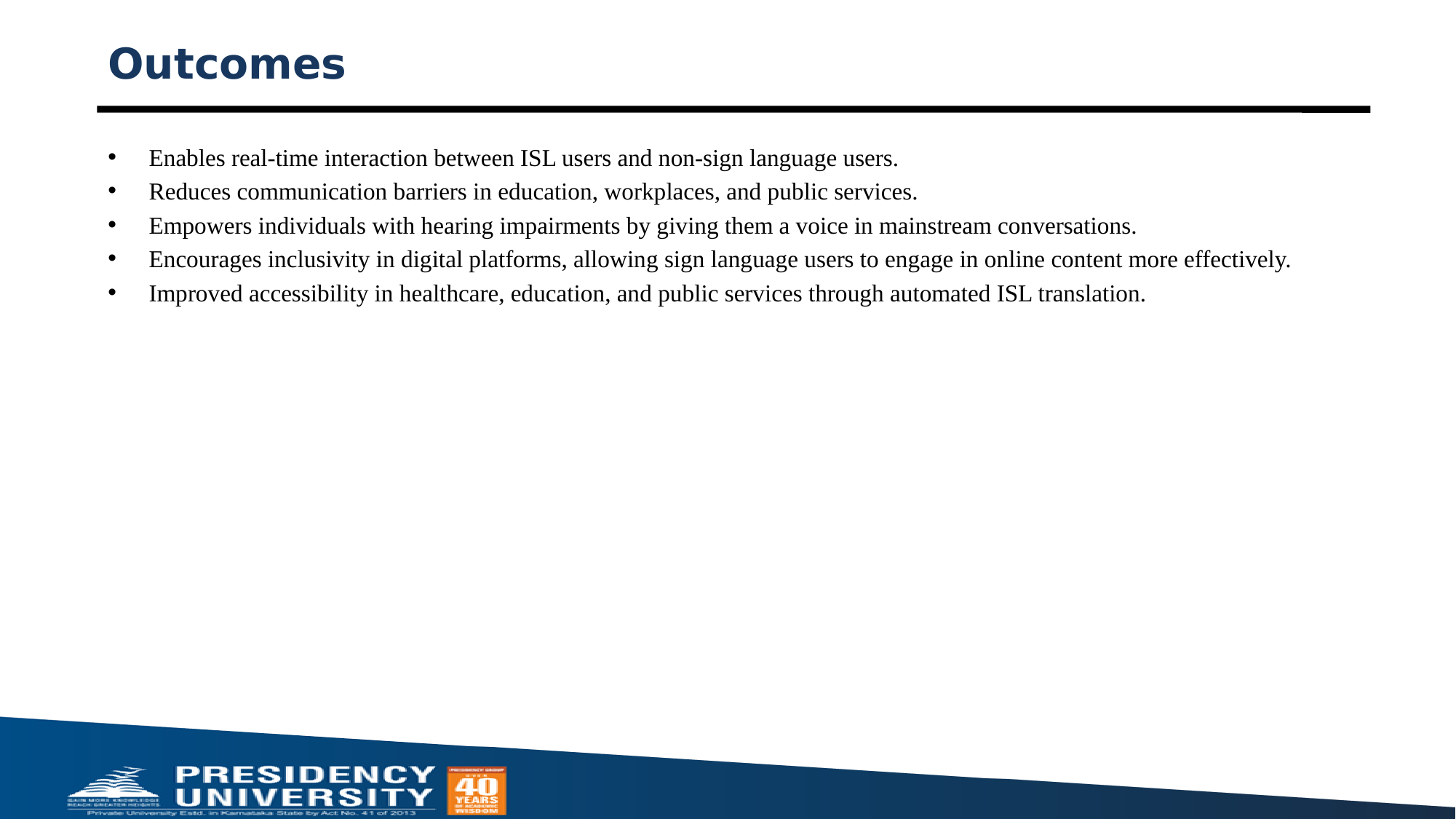

# Outcomes
Enables real-time interaction between ISL users and non-sign language users.
Reduces communication barriers in education, workplaces, and public services.
Empowers individuals with hearing impairments by giving them a voice in mainstream conversations.
Encourages inclusivity in digital platforms, allowing sign language users to engage in online content more effectively.
Improved accessibility in healthcare, education, and public services through automated ISL translation.